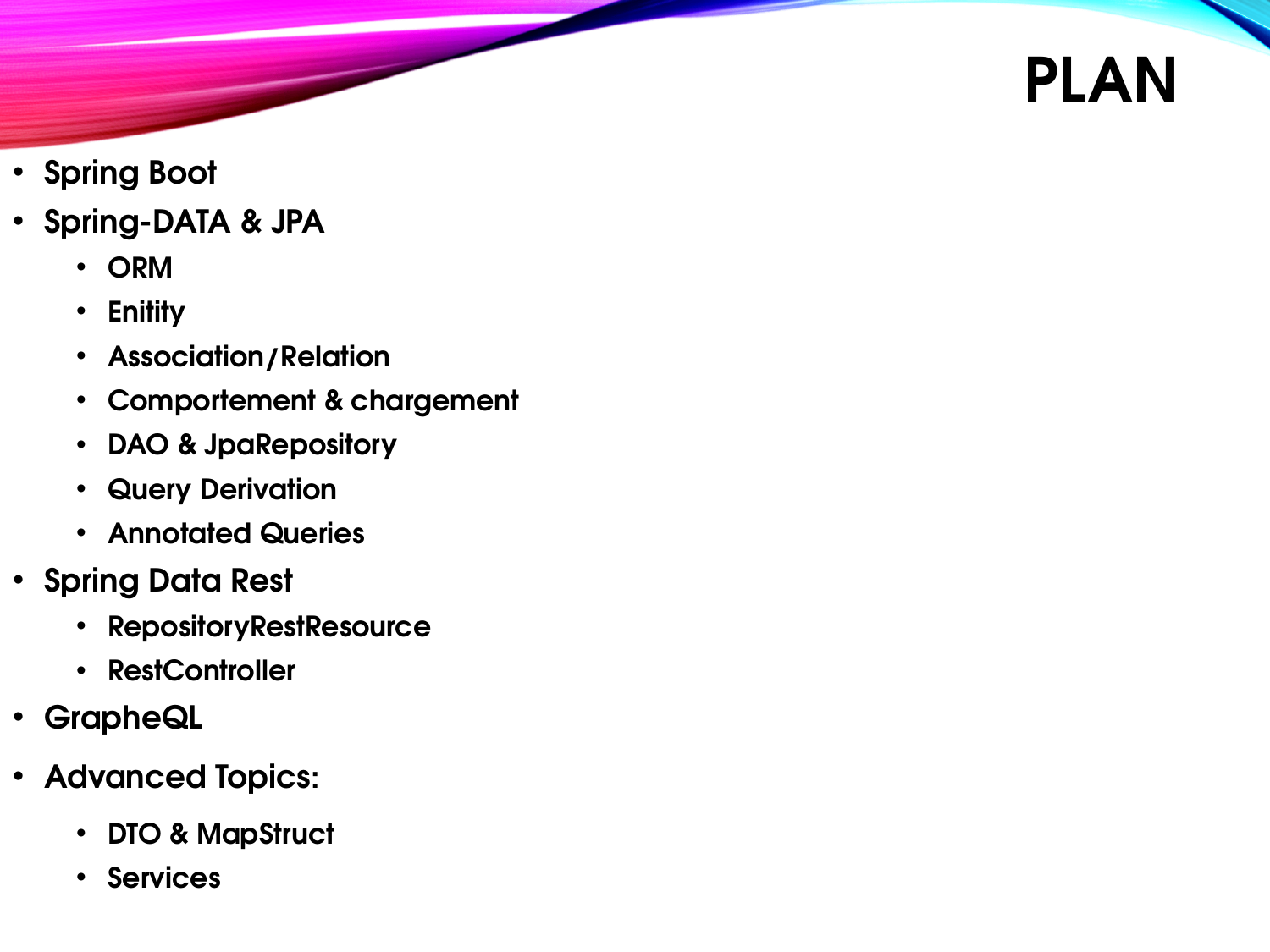

# Plan
Spring Boot
Spring-DATA & JPA
ORM
Enitity
Association/Relation
Comportement & chargement
DAO & JpaRepository
Query Derivation
Annotated Queries
Spring Data Rest
RepositoryRestResource
RestController
GrapheQL
Advanced Topics:
DTO & MapStruct
Services